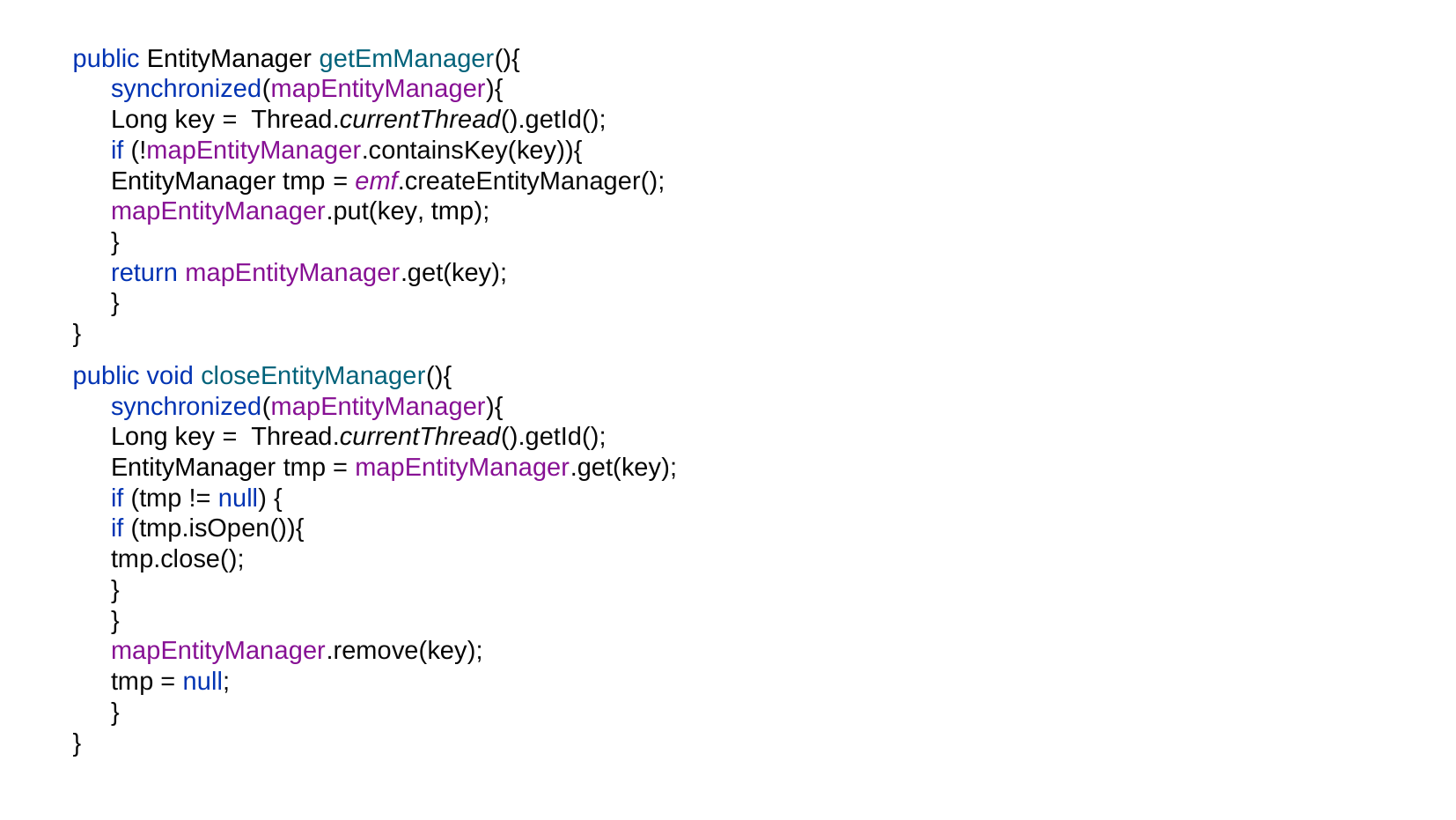

public EntityManager getEmManager(){
	synchronized(mapEntityManager){
		Long key =  Thread.currentThread().getId();
		if (!mapEntityManager.containsKey(key)){
			EntityManager tmp = emf.createEntityManager();
			mapEntityManager.put(key, tmp);
		}
		return mapEntityManager.get(key);
	}
}
public void closeEntityManager(){
	synchronized(mapEntityManager){
		Long key =  Thread.currentThread().getId();
		EntityManager tmp = mapEntityManager.get(key);
		if (tmp != null) {
			if (tmp.isOpen()){
				tmp.close();
			}
		}
		mapEntityManager.remove(key);
		tmp = null;
	}
}